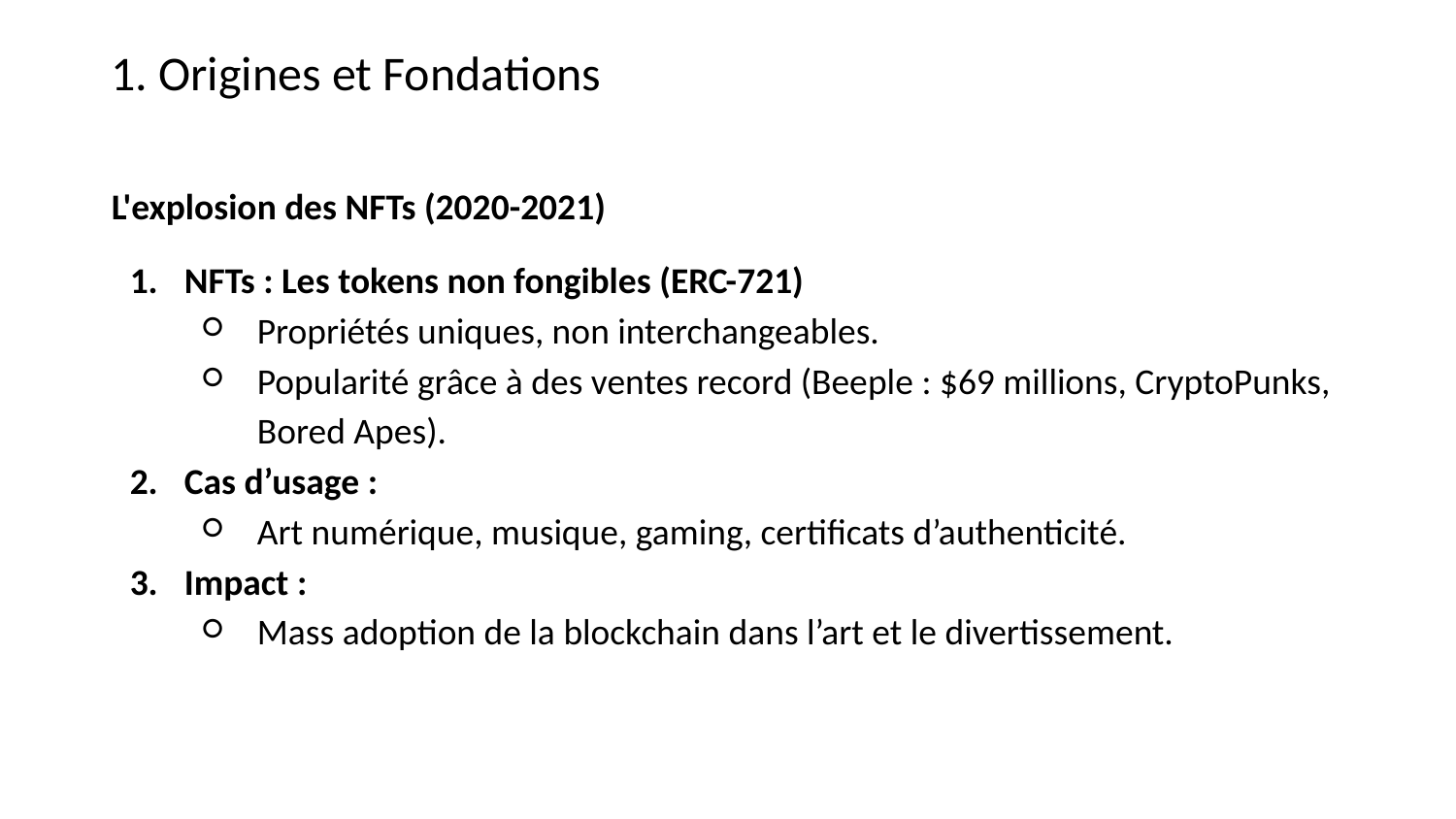

1. Origines et Fondations
L'explosion des NFTs (2020-2021)
NFTs : Les tokens non fongibles (ERC-721)
Propriétés uniques, non interchangeables.
Popularité grâce à des ventes record (Beeple : $69 millions, CryptoPunks, Bored Apes).
Cas d’usage :
Art numérique, musique, gaming, certificats d’authenticité.
Impact :
Mass adoption de la blockchain dans l’art et le divertissement.